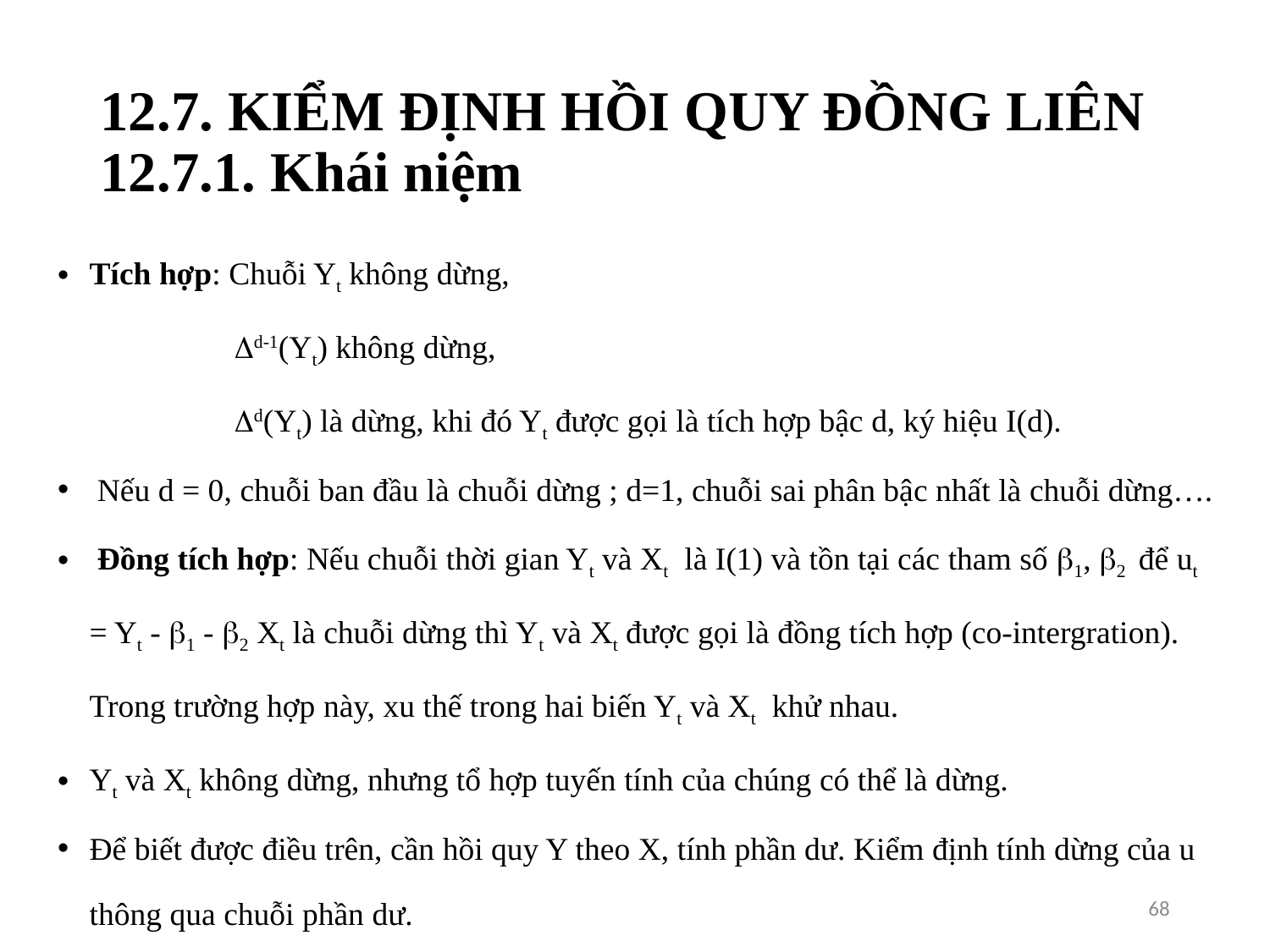

# 12.7. KIỂM ĐỊNH HỒI QUY ĐỒNG LIÊN 12.7.1. Khái niệm
Tích hợp: Chuỗi Yt không dừng,
                    Δd-1(Yt) không dừng,
                    Δd(Yt) là dừng, khi đó Yt được gọi là tích hợp bậc d, ký hiệu I(d).
 Nếu d = 0, chuỗi ban đầu là chuỗi dừng ; d=1, chuỗi sai phân bậc nhất là chuỗi dừng….
 Đồng tích hợp: Nếu chuỗi thời gian Yt và Xt  là I(1) và tồn tại các tham số β1, β2  để ut = Yt - β1 - β2 Xt là chuỗi dừng thì Yt và Xt được gọi là đồng tích hợp (co-intergration). Trong trường hợp này, xu thế trong hai biến Yt và Xt  khử nhau.
Yt và Xt không dừng, nhưng tổ hợp tuyến tính của chúng có thể là dừng.
Để biết được điều trên, cần hồi quy Y theo X, tính phần dư. Kiểm định tính dừng của u thông qua chuỗi phần dư.
68